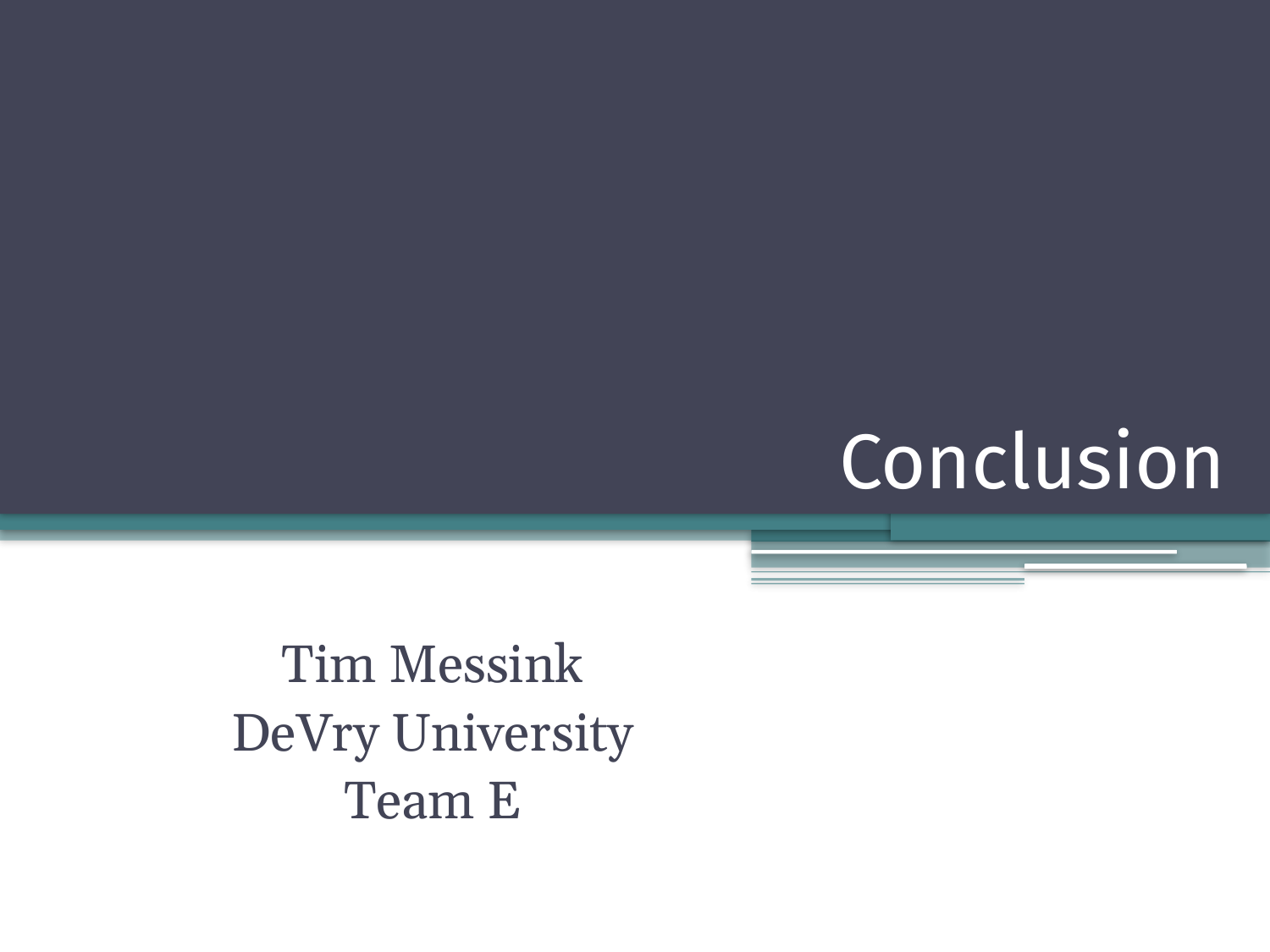

# Conclusion
Tim Messink
DeVry University
Team E